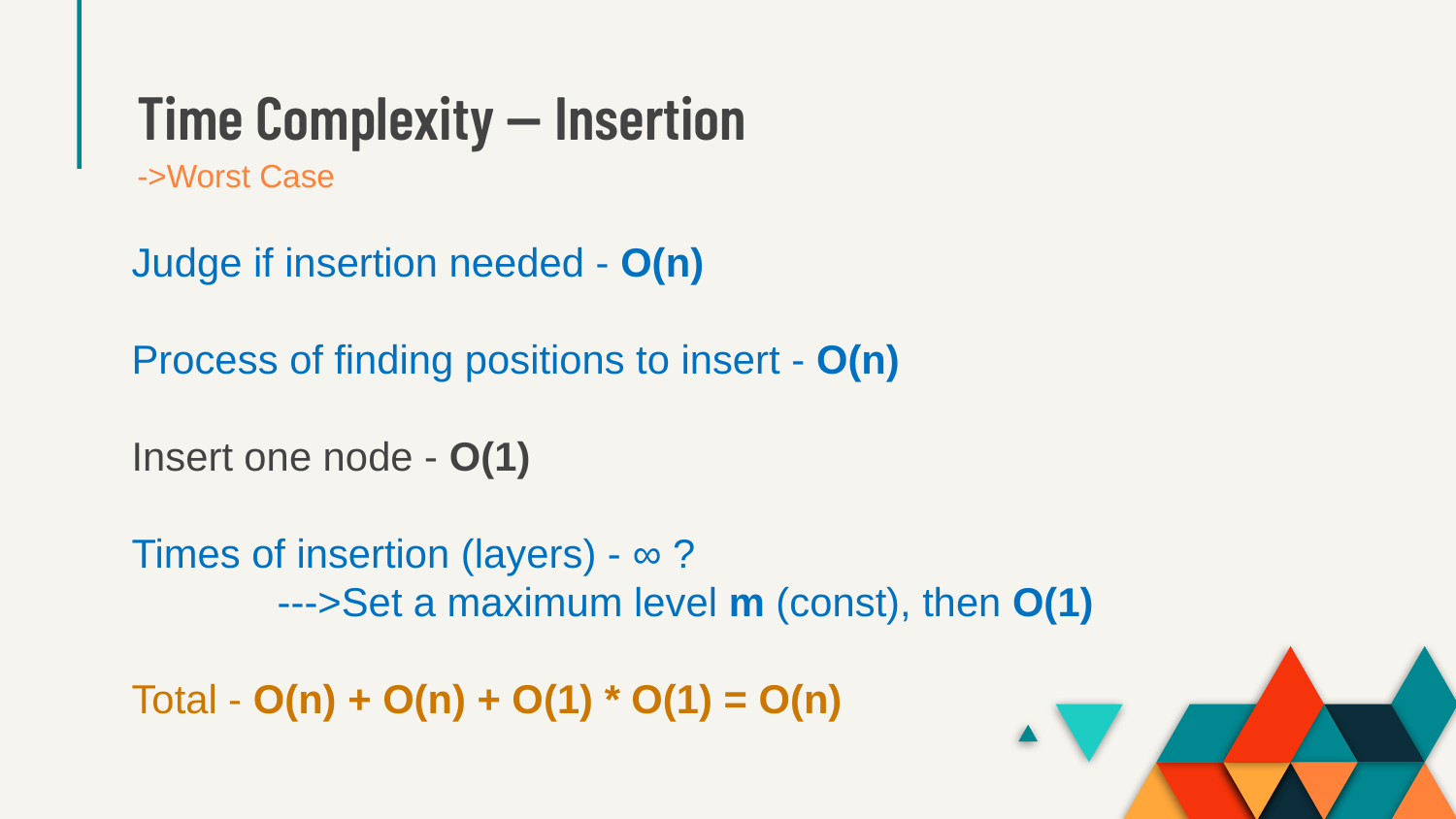

# Time Complexity -- Insertion
->Worst Case
Judge if insertion needed - O(n)

Process of finding positions to insert - O(n)

Insert one node - O(1)

Times of insertion (layers) - ∞ ?
	--->Set a maximum level m (const), then O(1)

Total - O(n) + O(n) + O(1) * O(1) = O(n)